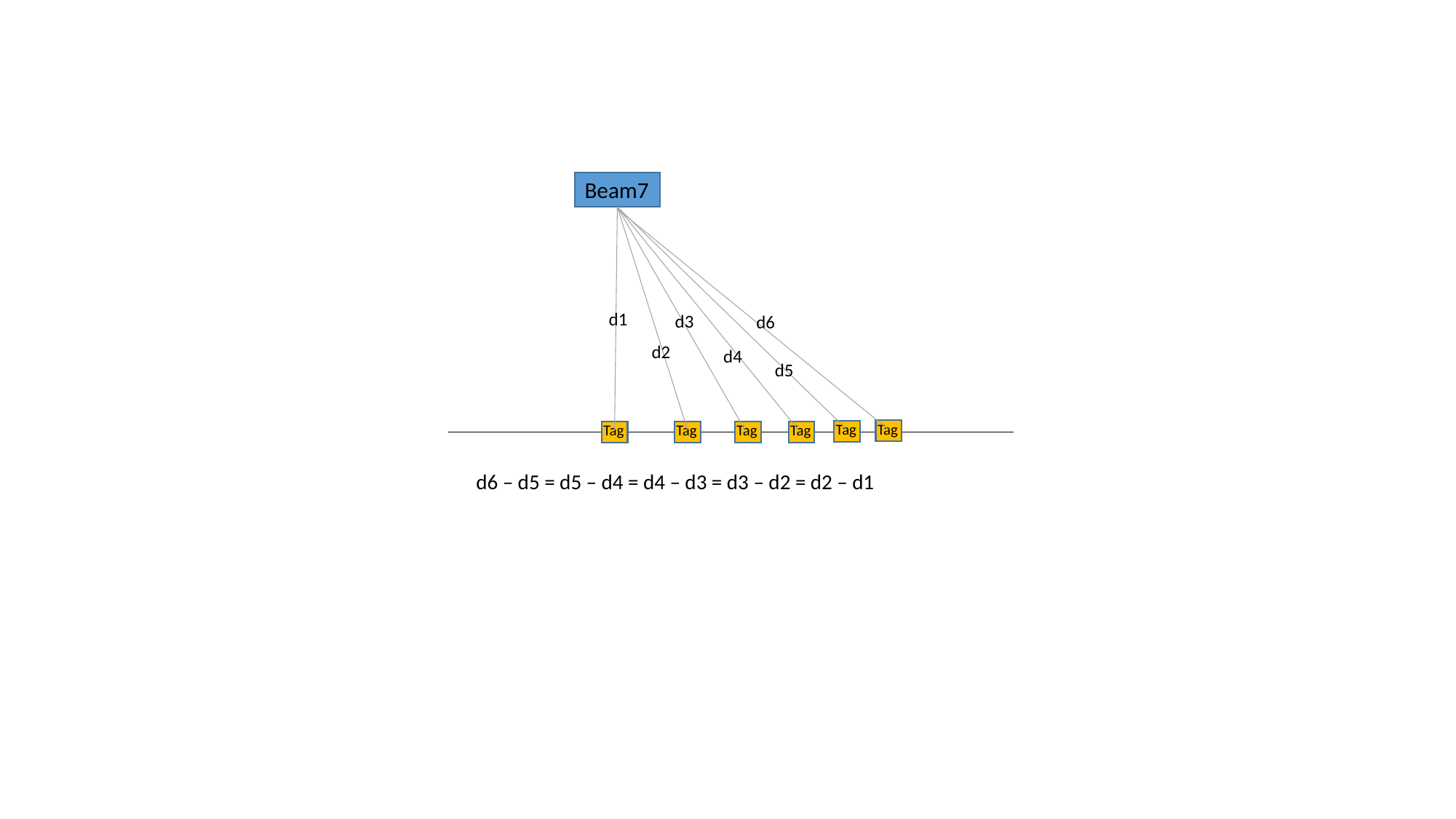

Beam7

d1
d3
d6
d2
d4
d5
Tag

Tag

Tag

Tag

Tag

Tag

d6 – d5 = d5 – d4 = d4 – d3 = d3 – d2 = d2 – d1